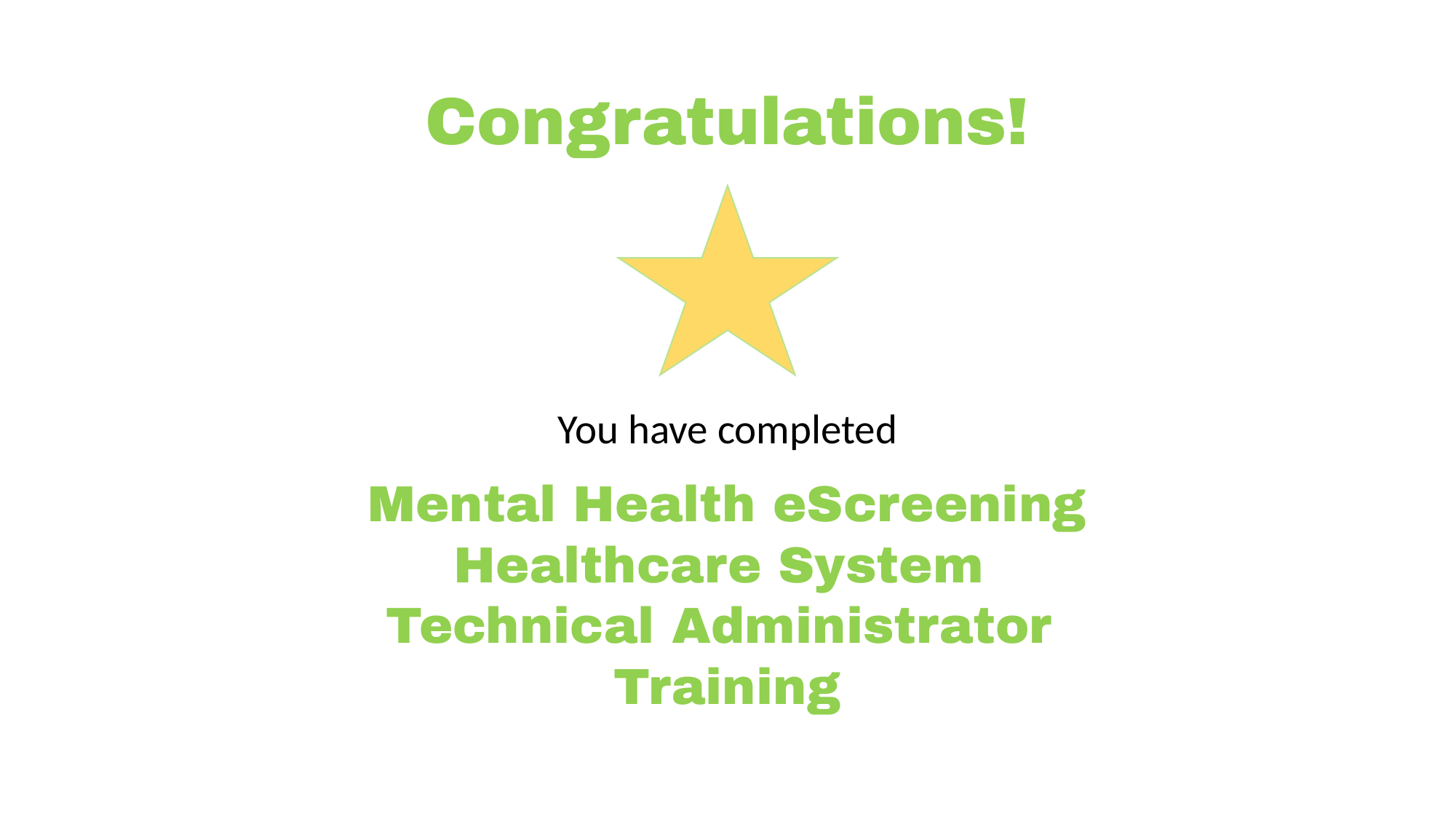

# Congratulations!

You have completed
Mental Health eScreening
Healthcare System
Technical Administrator
Training